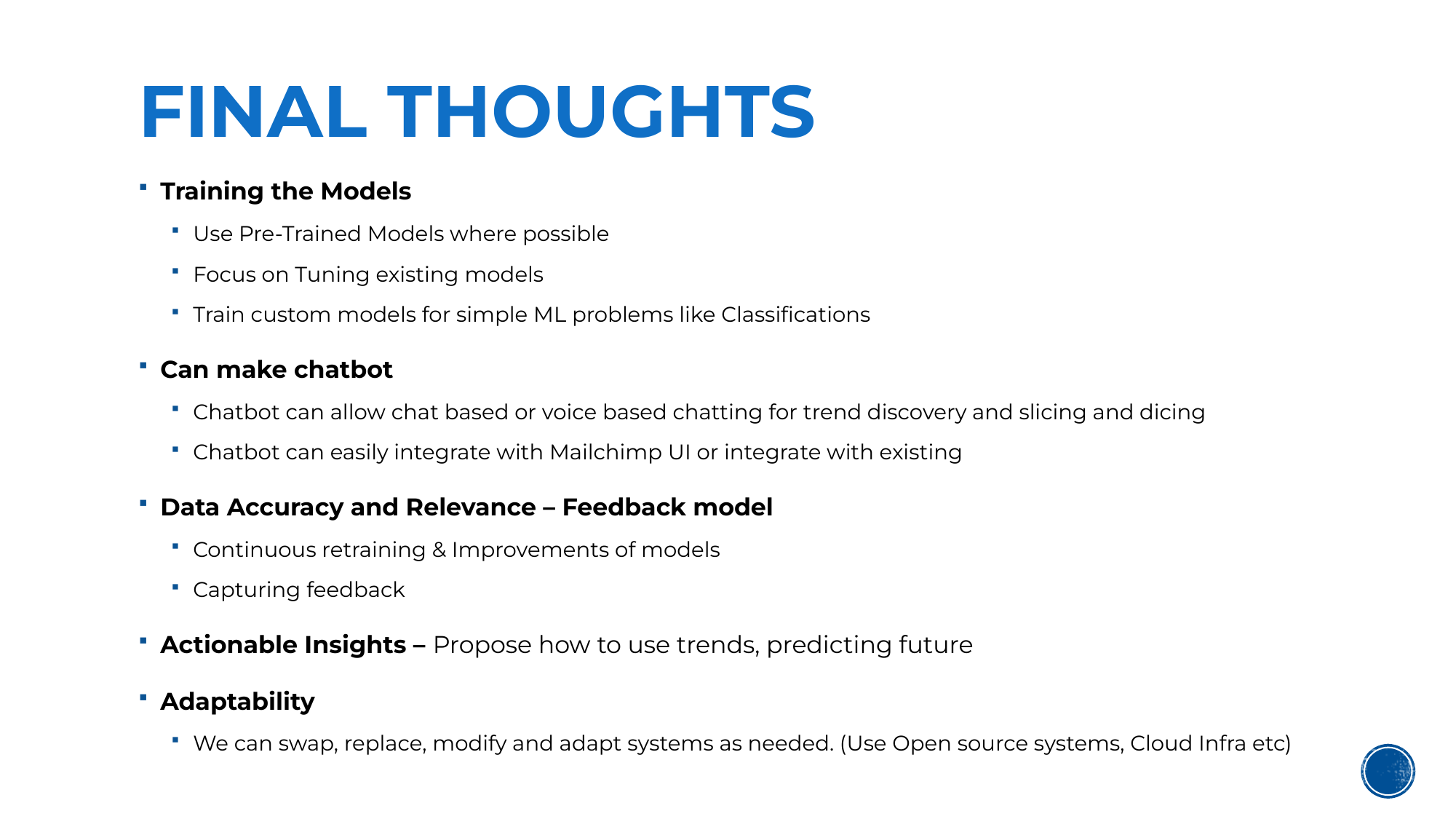

# Final Thoughts
Training the Models
Use Pre-Trained Models where possible
Focus on Tuning existing models
Train custom models for simple ML problems like Classifications
Can make chatbot
Chatbot can allow chat based or voice based chatting for trend discovery and slicing and dicing
Chatbot can easily integrate with Mailchimp UI or integrate with existing
Data Accuracy and Relevance – Feedback model
Continuous retraining & Improvements of models
Capturing feedback
Actionable Insights – Propose how to use trends, predicting future
Adaptability
We can swap, replace, modify and adapt systems as needed. (Use Open source systems, Cloud Infra etc)